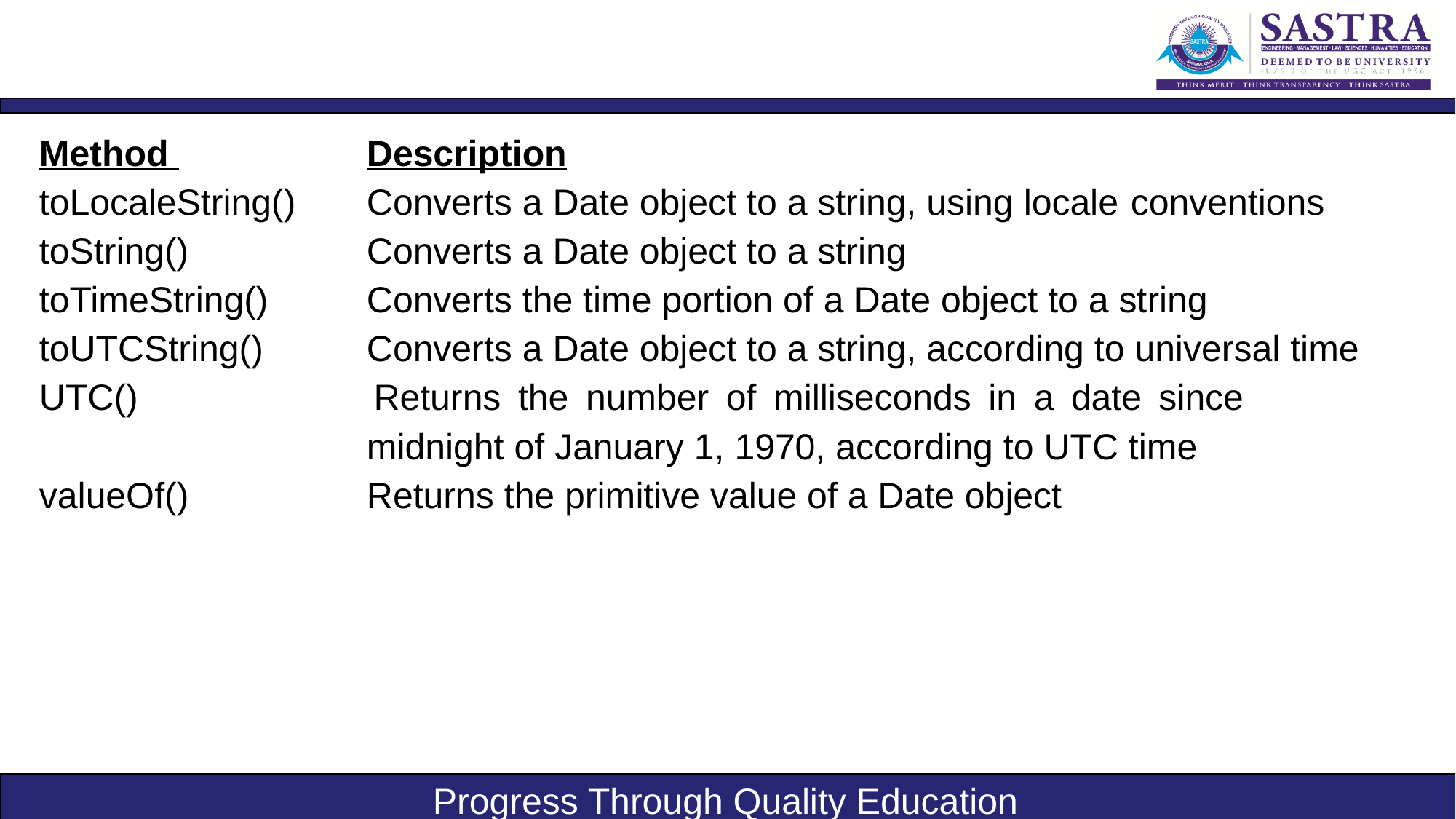

#
Method 		Description
toLocaleString() 	Converts a Date object to a string, using locale 	conventions
toString() 		Converts a Date object to a string
toTimeString() 	Converts the time portion of a Date object to a string
toUTCString() 	Converts a Date object to a string, according to universal time
UTC() 		Returns the number of milliseconds in a date since 					midnight of January 1, 1970, according to UTC time
valueOf() 		Returns the primitive value of a Date object